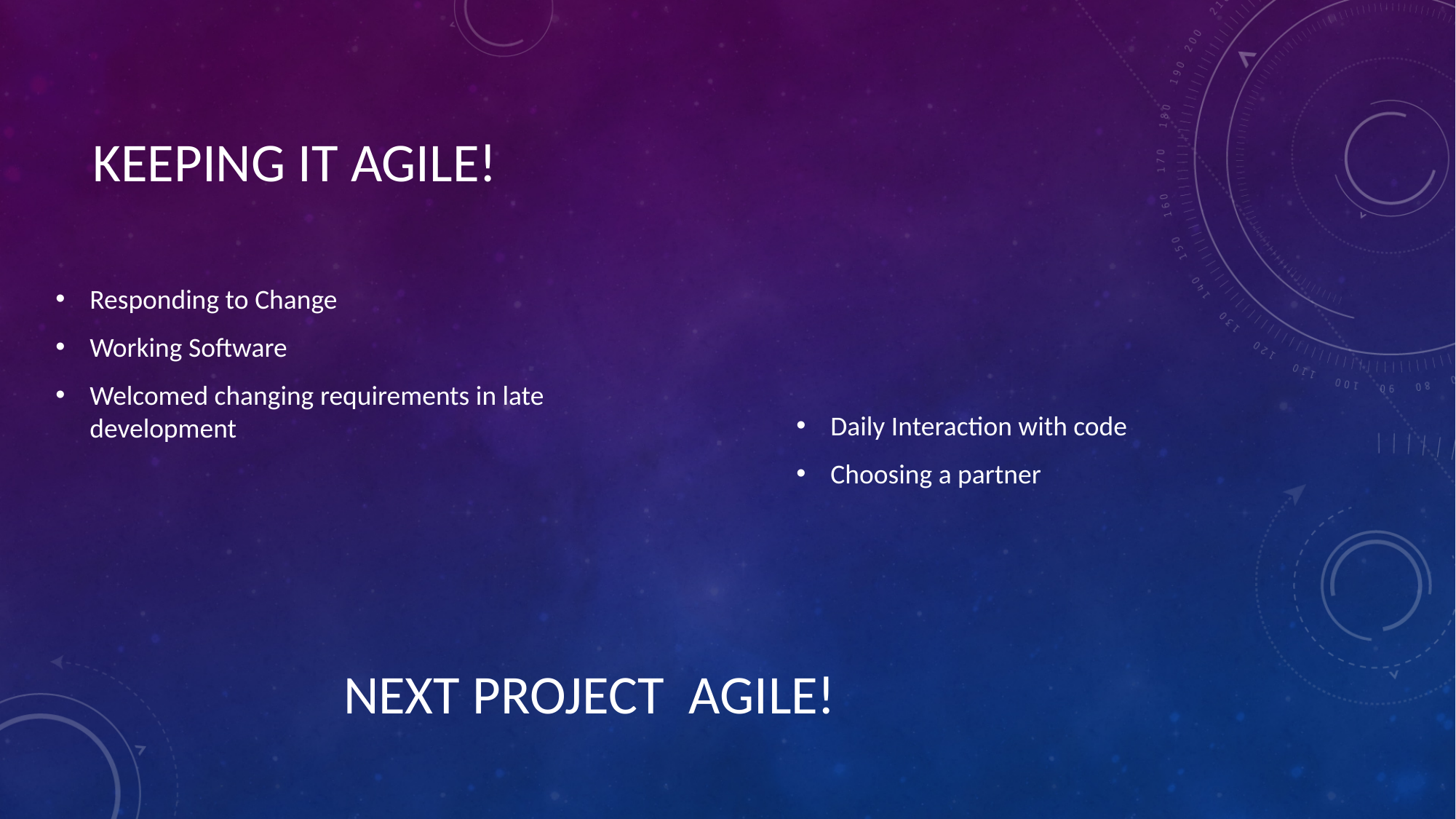

# Keeping it Agile!
Responding to Change
Working Software
Welcomed changing requirements in late development
Daily Interaction with code
Choosing a partner
												Next Project  Agile!